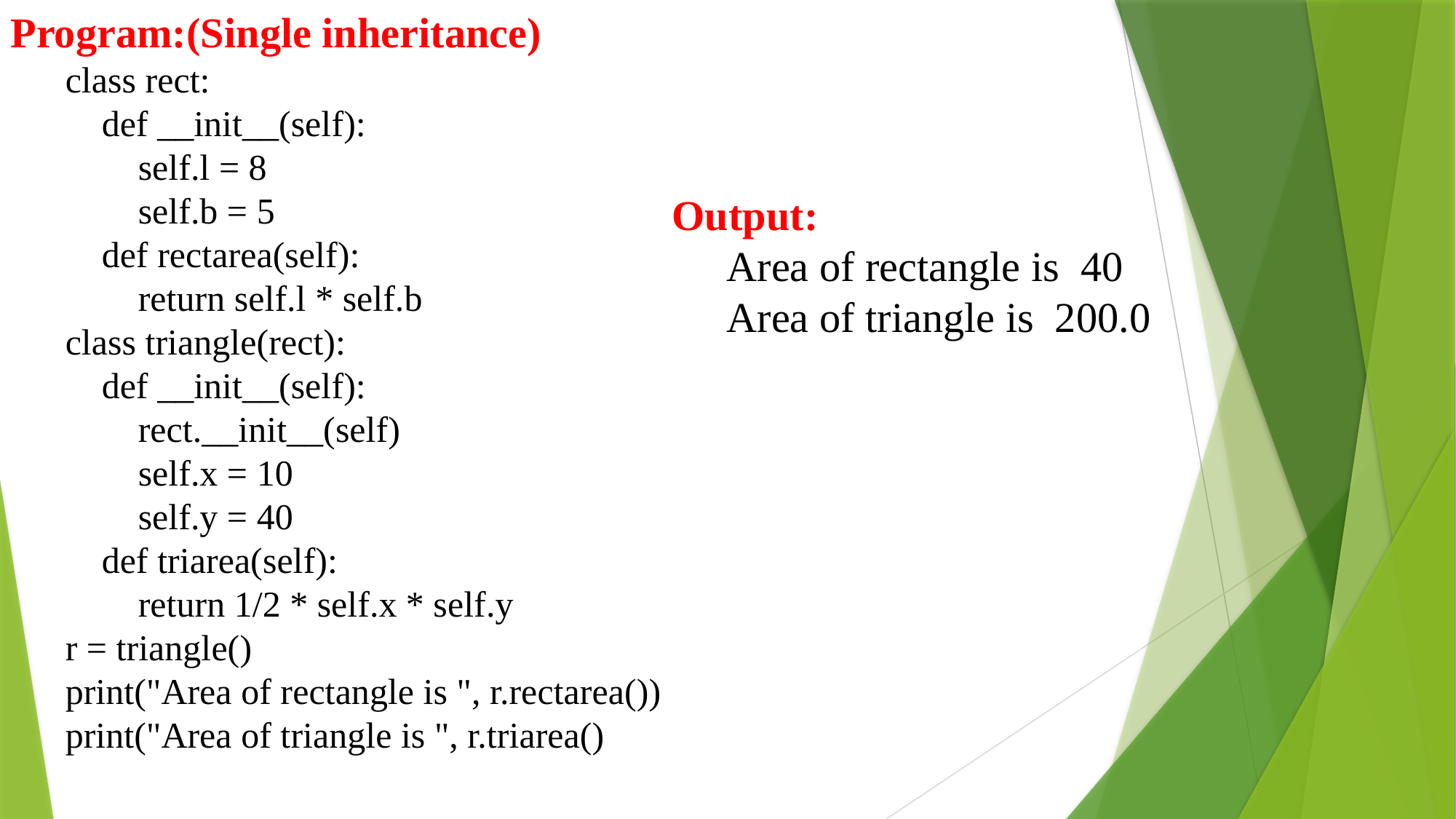

Program:(Single inheritance)
class rect:
    def __init__(self):
        self.l = 8
        self.b = 5
    def rectarea(self):
        return self.l * self.b
class triangle(rect):
    def __init__(self):
        rect.__init__(self)
        self.x = 10
        self.y = 40
    def triarea(self):
        return 1/2 * self.x * self.y
r = triangle()
print("Area of rectangle is ", r.rectarea())
print("Area of triangle is ", r.triarea()
Output:
Area of rectangle is  40
Area of triangle is  200.0